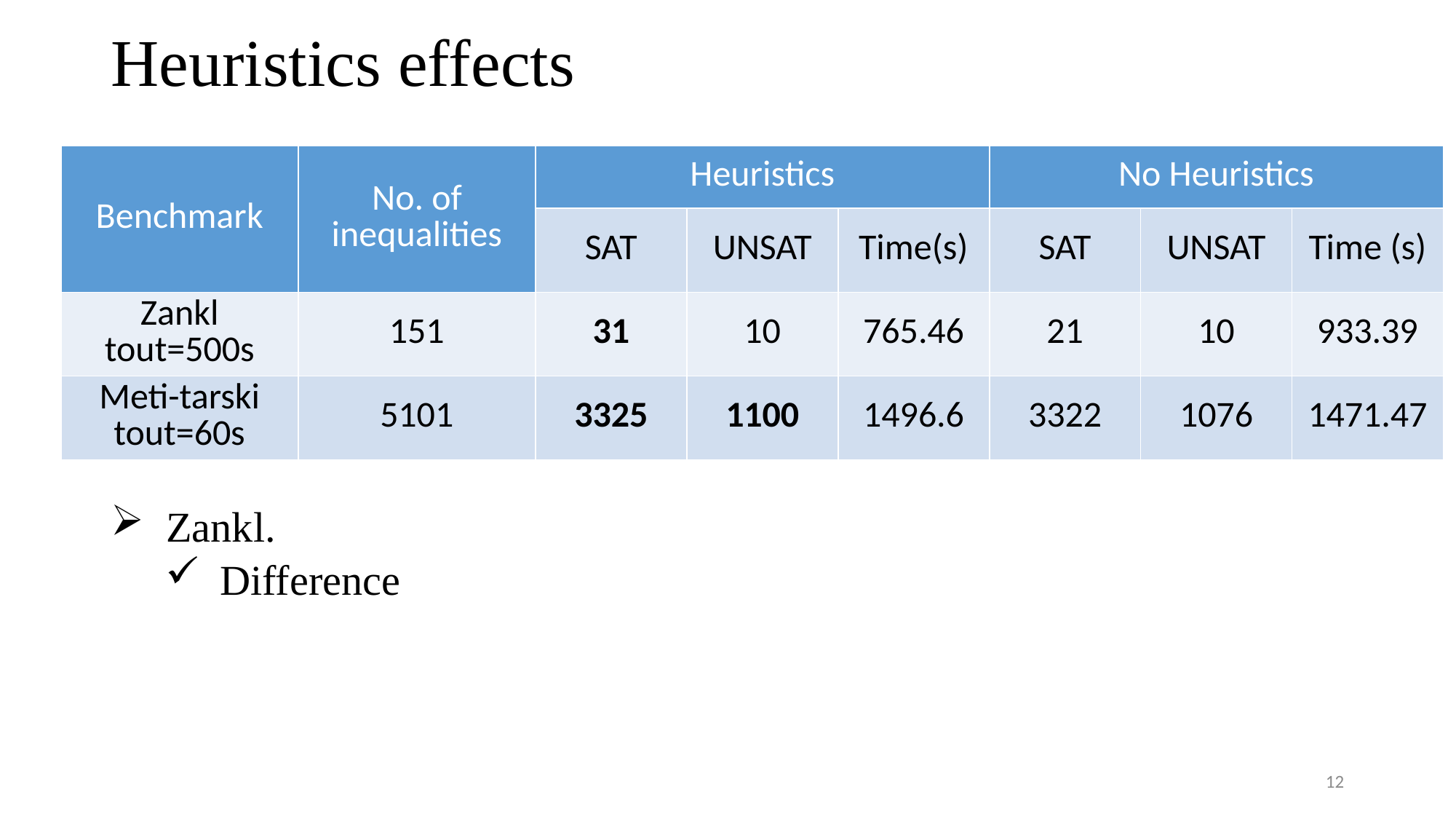

# Heuristics effects
| Benchmark | No. of inequalities | Heuristics |  |  | No Heuristics |  |  |
| --- | --- | --- | --- | --- | --- | --- | --- |
|  |  | SAT | UNSAT | Time(s) | SAT | UNSAT | Time (s) |
| Zankl tout=500s | 151 | 31 | 10 | 765.46 | 21 | 10 | 933.39 |
| Meti-tarski tout=60s | 5101 | 3325 | 1100 | 1496.6 | 3322 | 1076 | 1471.47 |

Zankl.
Difference
12